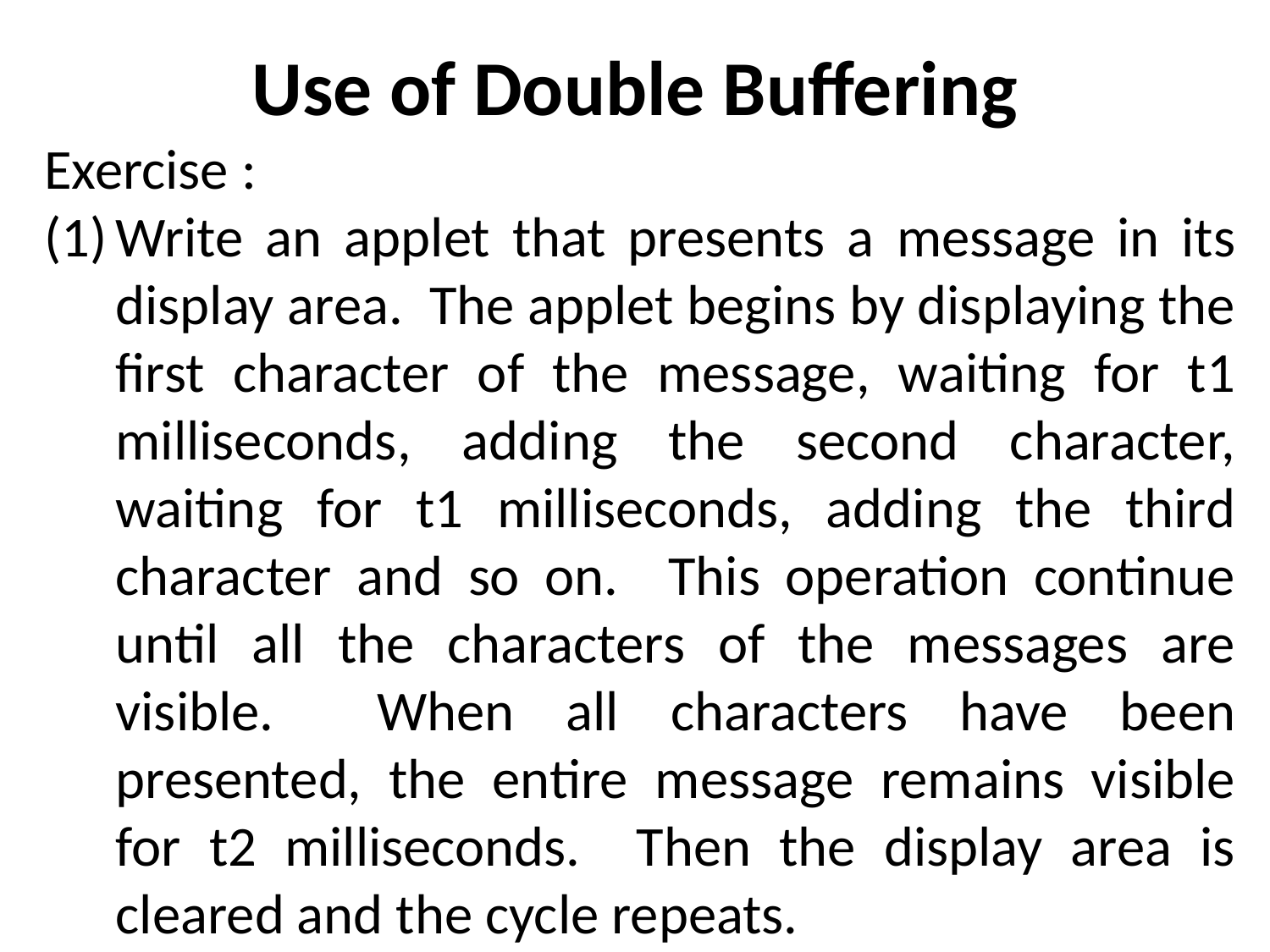

# Use of Double Buffering
Exercise :
Write an applet that presents a message in its display area.  The applet begins by displaying the first character of the message, waiting for t1 milliseconds, adding the second character, waiting for t1 milliseconds, adding the third character and so on.  This operation continue until all the characters of the messages are visible.  When all characters have been presented, the entire message remains visible for t2 milliseconds.  Then the display area is cleared and the cycle repeats.